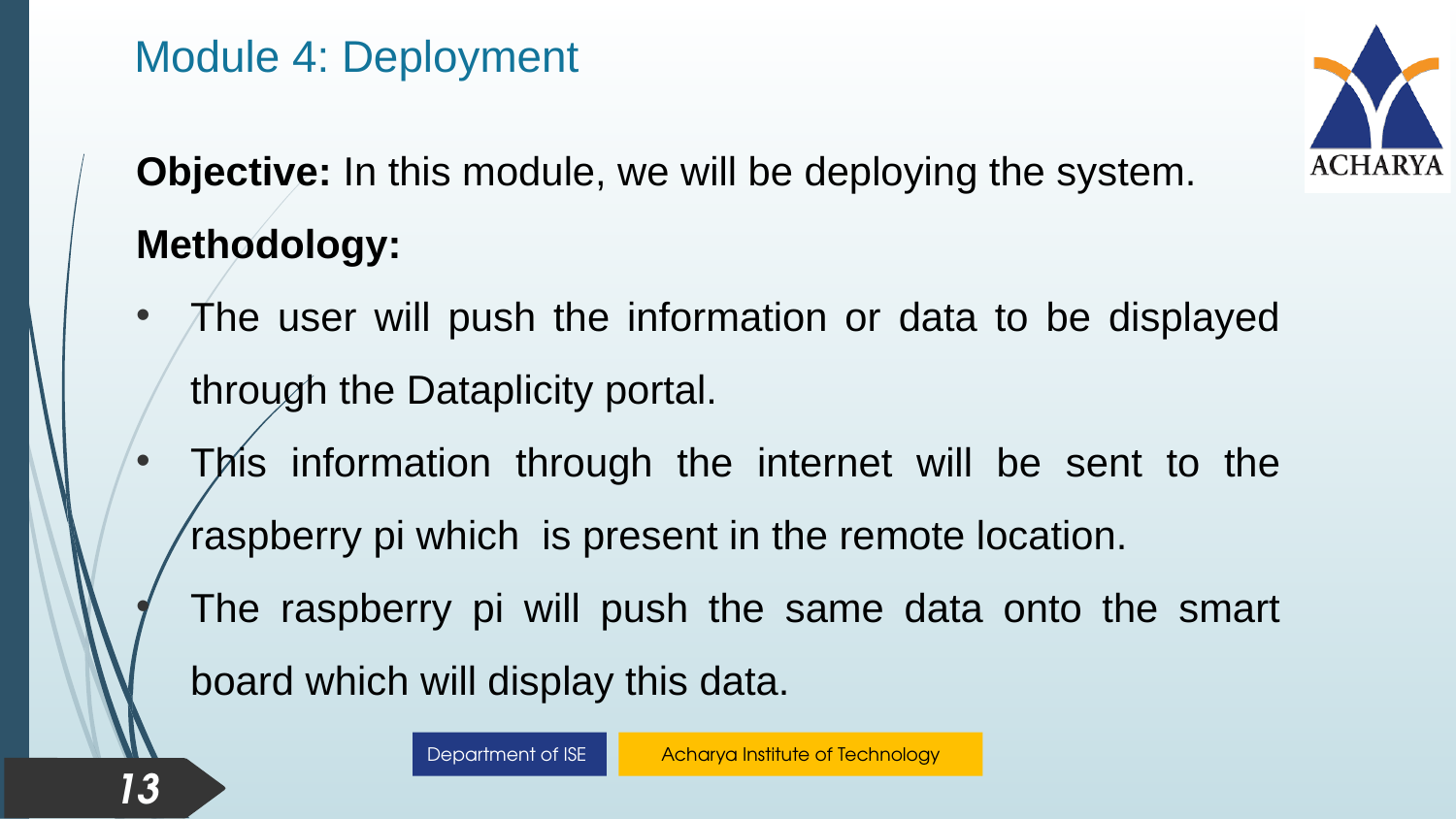

# Module 4: Deployment
Objective: In this module, we will be deploying the system.
Methodology:
The user will push the information or data to be displayed through the Dataplicity portal.
This information through the internet will be sent to the raspberry pi which  is present in the remote location.
The raspberry pi will push the same data onto the smart board which will display this data.

13